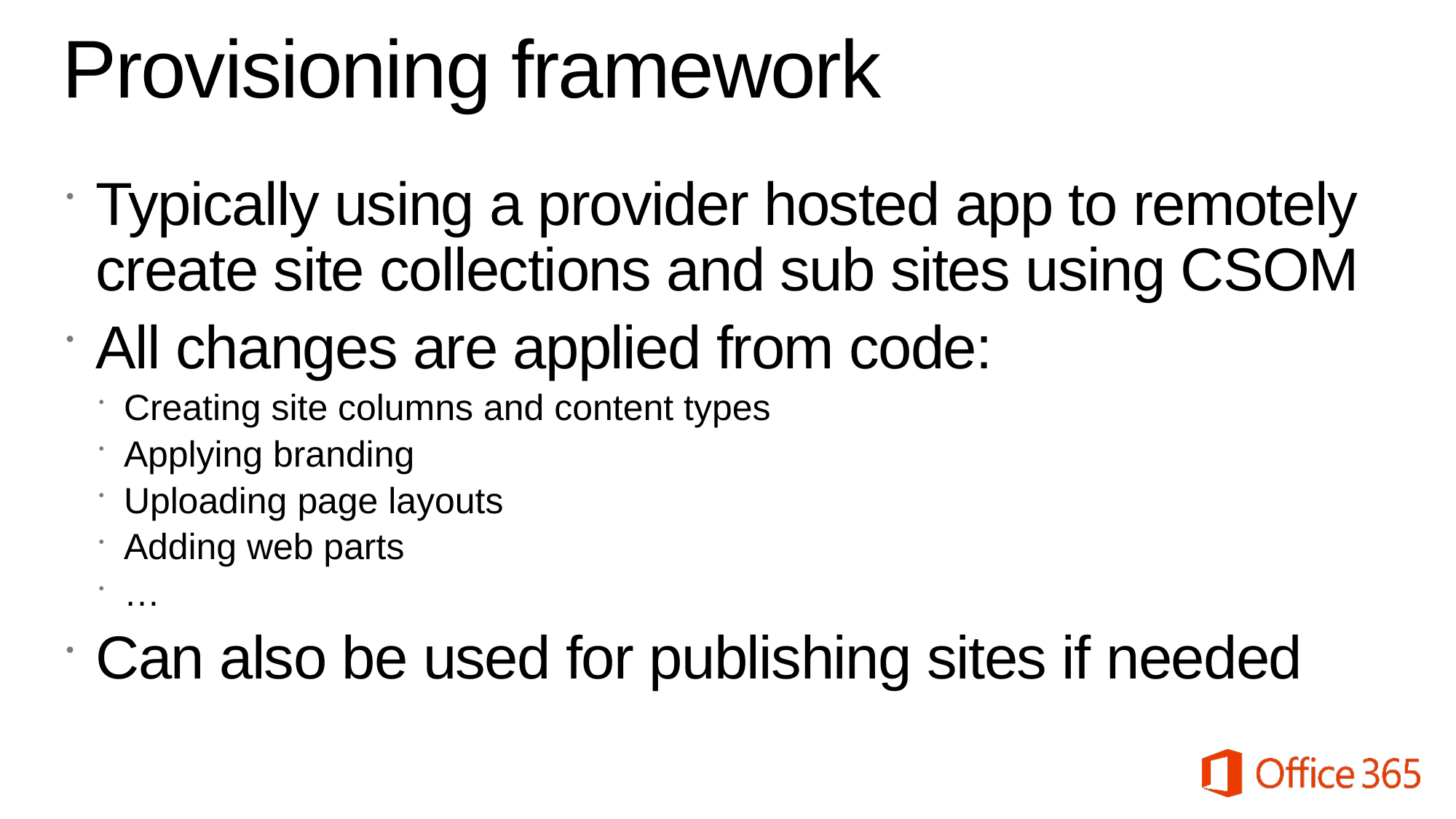

# Provisioning framework
Typically using a provider hosted app to remotely create site collections and sub sites using CSOM
All changes are applied from code:
Creating site columns and content types
Applying branding
Uploading page layouts
Adding web parts
…
Can also be used for publishing sites if needed